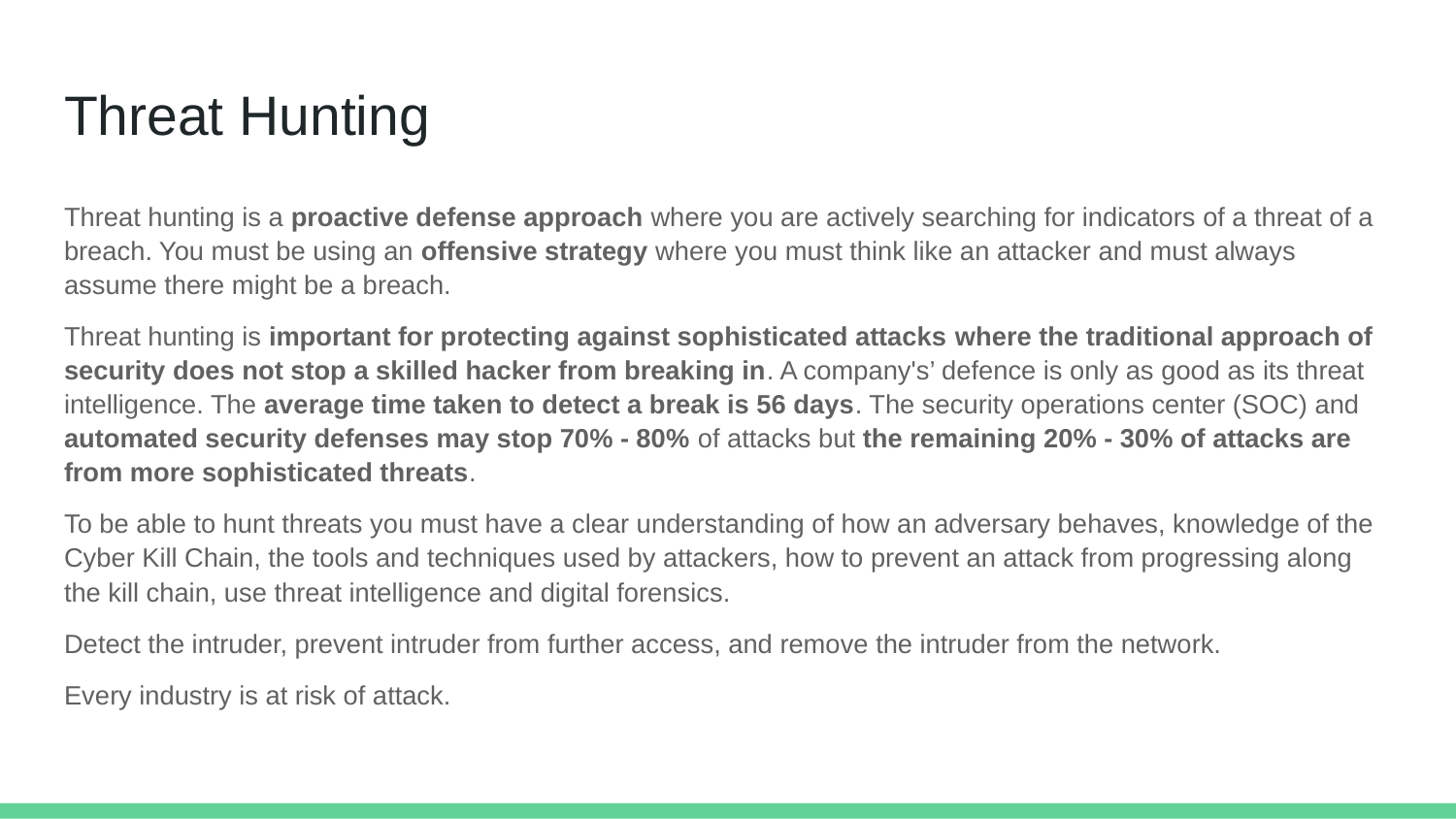

# Threat Hunting
Threat hunting is a proactive defense approach where you are actively searching for indicators of a threat of a breach. You must be using an offensive strategy where you must think like an attacker and must always assume there might be a breach.
Threat hunting is important for protecting against sophisticated attacks where the traditional approach of security does not stop a skilled hacker from breaking in. A company's’ defence is only as good as its threat intelligence. The average time taken to detect a break is 56 days. The security operations center (SOC) and automated security defenses may stop 70% - 80% of attacks but the remaining 20% - 30% of attacks are from more sophisticated threats.
To be able to hunt threats you must have a clear understanding of how an adversary behaves, knowledge of the Cyber Kill Chain, the tools and techniques used by attackers, how to prevent an attack from progressing along the kill chain, use threat intelligence and digital forensics.
Detect the intruder, prevent intruder from further access, and remove the intruder from the network.
Every industry is at risk of attack.